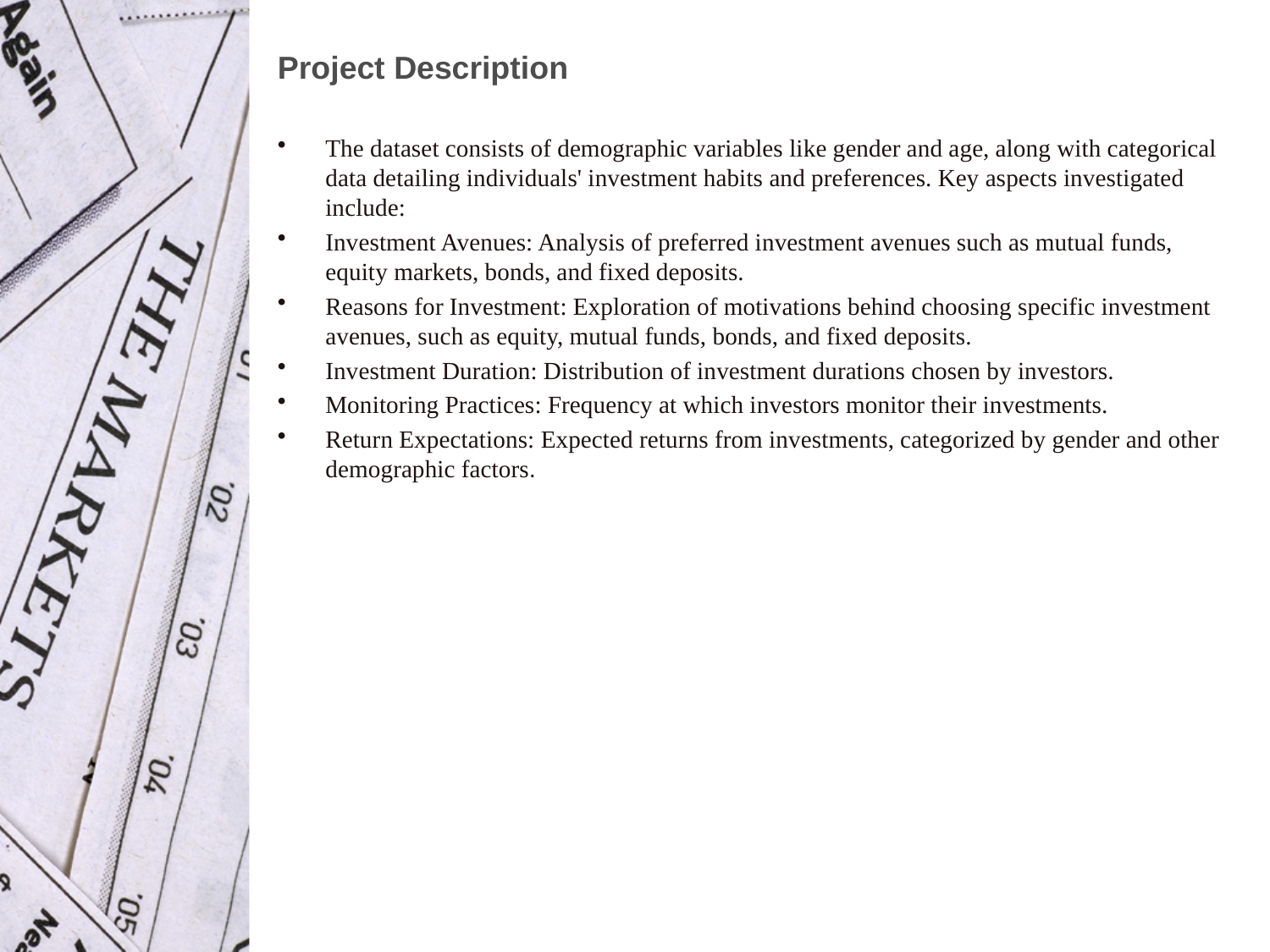

# Project Description
The dataset consists of demographic variables like gender and age, along with categorical data detailing individuals' investment habits and preferences. Key aspects investigated include:
Investment Avenues: Analysis of preferred investment avenues such as mutual funds, equity markets, bonds, and fixed deposits.
Reasons for Investment: Exploration of motivations behind choosing specific investment avenues, such as equity, mutual funds, bonds, and fixed deposits.
Investment Duration: Distribution of investment durations chosen by investors.
Monitoring Practices: Frequency at which investors monitor their investments.
Return Expectations: Expected returns from investments, categorized by gender and other demographic factors.